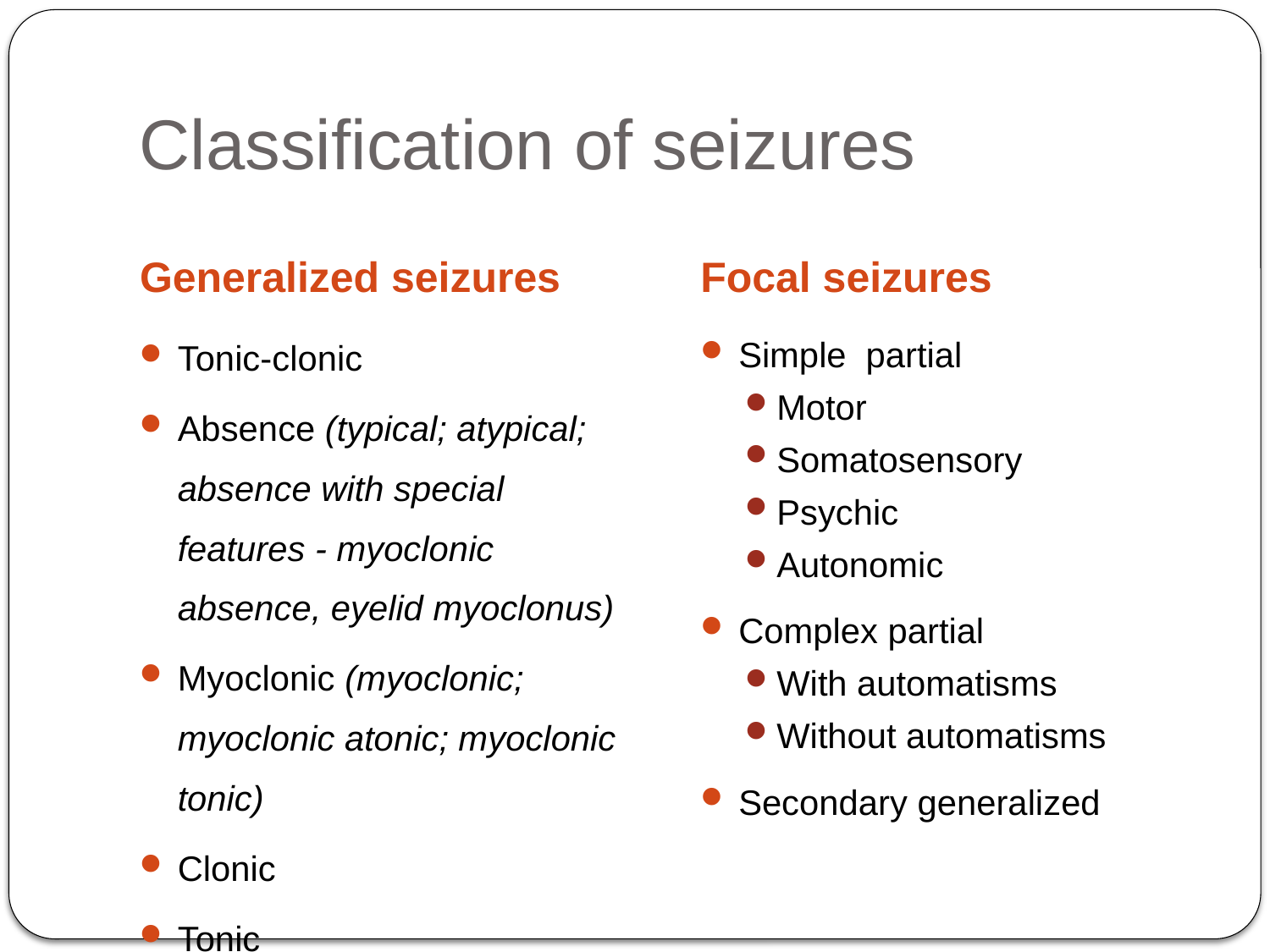

# Classification of seizures
Generalized seizures
Focal seizures
Tonic-clonic
Absence (typical; atypical; absence with special features - myoclonic absence, eyelid myoclonus)
Myoclonic (myoclonic; myoclonic atonic; myoclonic tonic)
Clonic
Tonic
Atonic
Simple  partial
Motor
Somatosensory
Psychic
Autonomic
Complex partial
With automatisms
Without automatisms
Secondary generalized